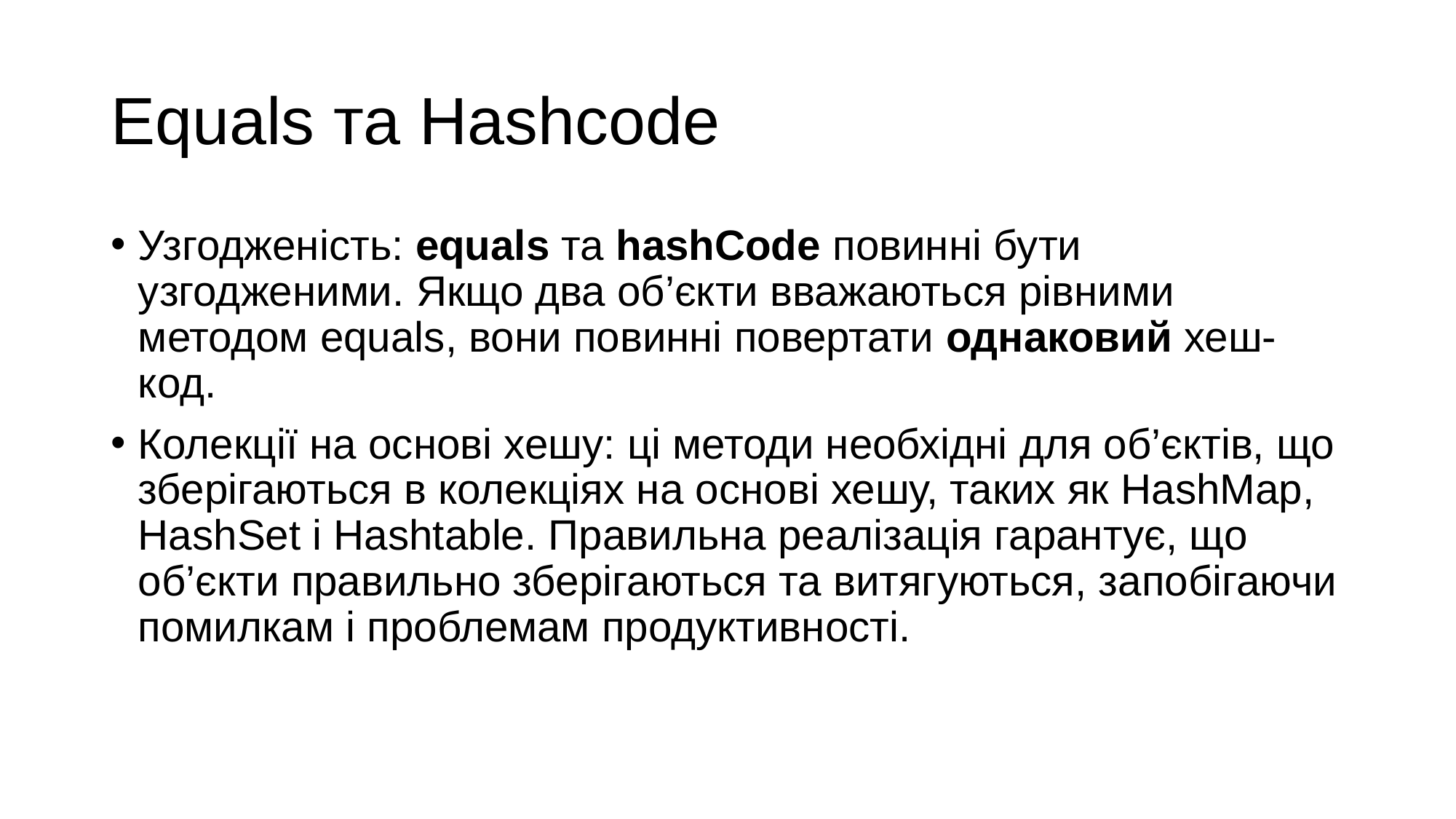

# Equals та Hashcode
Узгодженість: equals та hashCode повинні бути узгодженими. Якщо два об’єкти вважаються рівними методом equals, вони повинні повертати однаковий хеш-код.
Колекції на основі хешу: ці методи необхідні для об’єктів, що зберігаються в колекціях на основі хешу, таких як HashMap, HashSet і Hashtable. Правильна реалізація гарантує, що об’єкти правильно зберігаються та витягуються, запобігаючи помилкам і проблемам продуктивності.